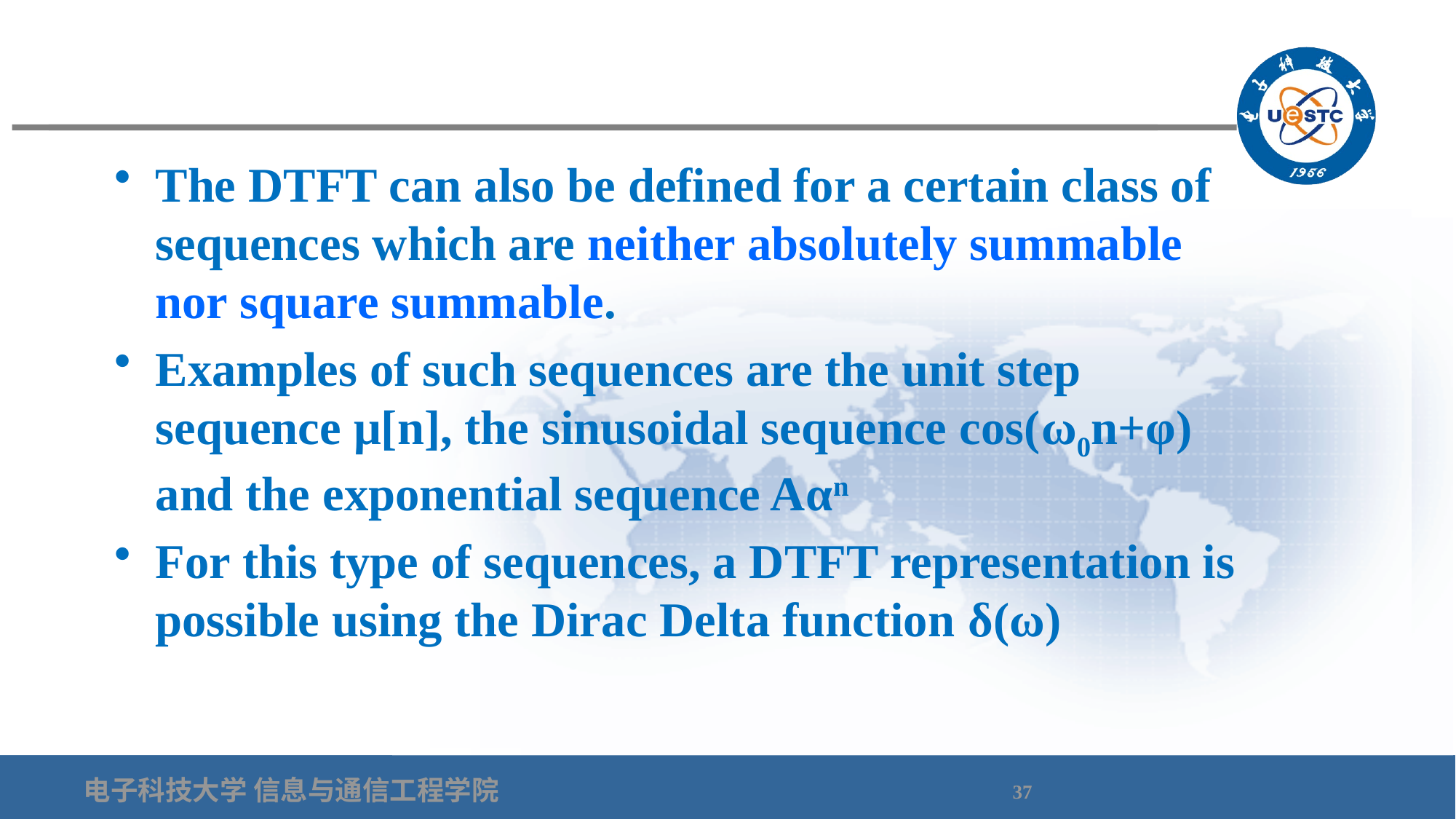

The DTFT can also be defined for a certain class of sequences which are neither absolutely summable nor square summable.
Examples of such sequences are the unit step sequence μ[n], the sinusoidal sequence cos(ω0n+φ) and the exponential sequence Aαn
For this type of sequences, a DTFT representation is possible using the Dirac Delta function δ(ω)